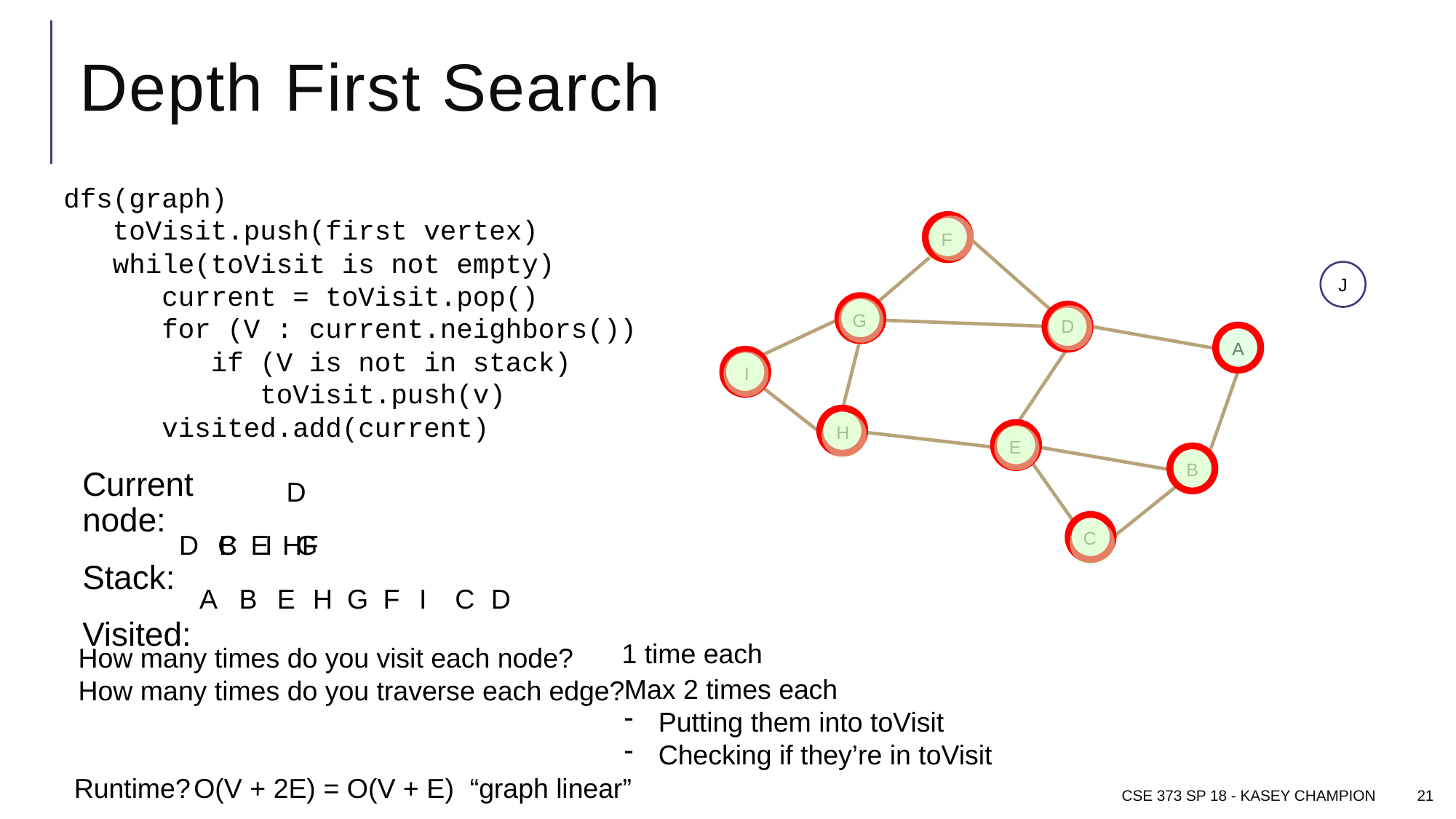

# Depth First Search
dfs(graph)
   toVisit.push(first vertex)
   while(toVisit is not empty)
      current = toVisit.pop()
      for (V : current.neighbors())
         if (V is not in stack)
            toVisit.push(v)
      visited.add(current)

F

J

G

D

A

I

H

E

B
Current node:
Stack:
Visited:
G
A
B
H
F
E
D
C
I

C

D
C
B
E
I
H
G
F
A
B
E
H
G
F
I
C
D
1 time each
How many times do you visit each node?
How many times do you traverse each edge?
Max 2 times each
Putting them into toVisit
Checking if they’re in toVisit
“graph linear”
O(V + 2E) = O(V + E)
Runtime?
CSE 373 SP 18 - Kasey Champion
21